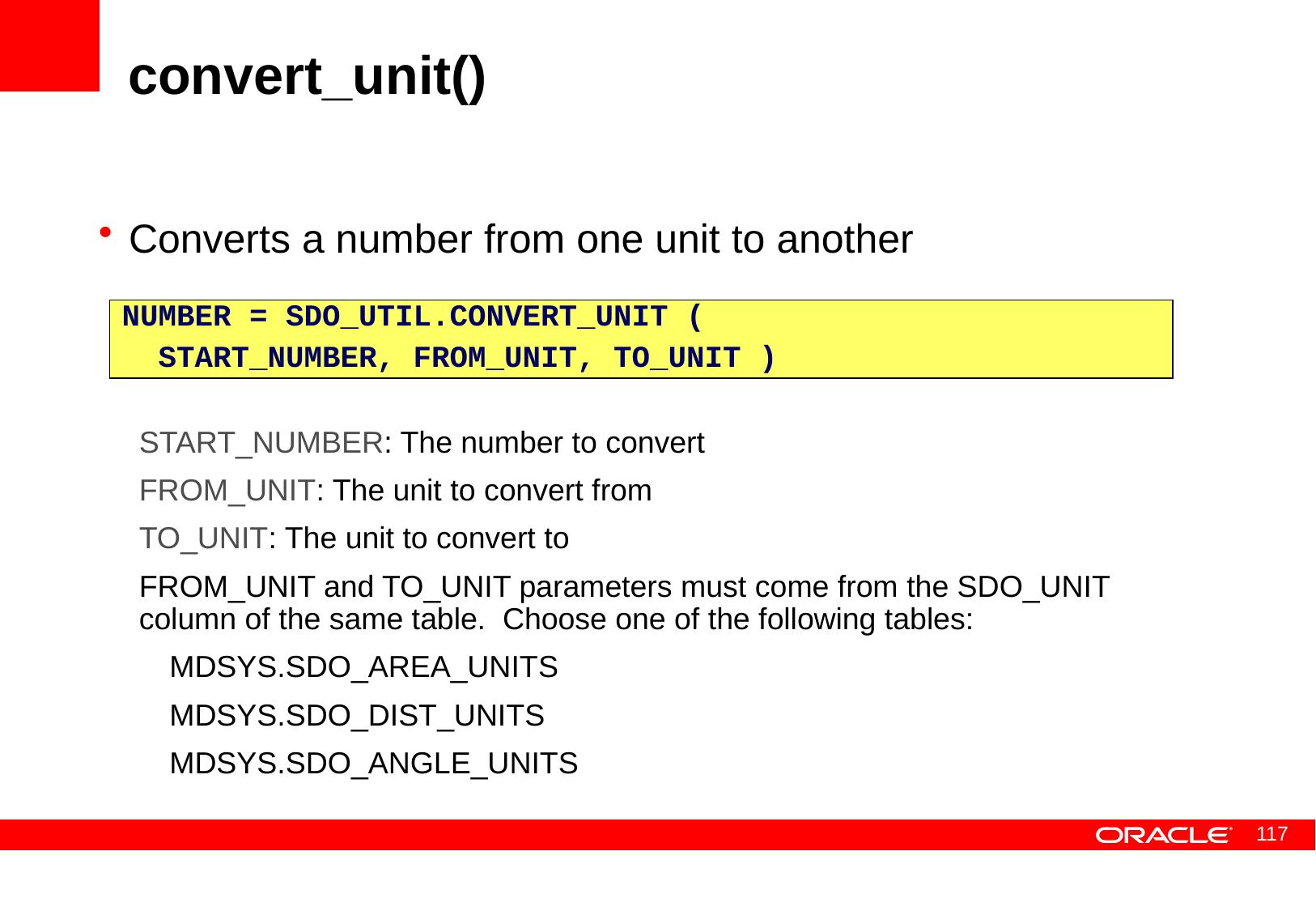

# convert_unit()
Converts a number from one unit to another
NUMBER = SDO_UTIL.CONVERT_UNIT (
  START_NUMBER, FROM_UNIT, TO_UNIT )
START_NUMBER: The number to convert
FROM_UNIT: The unit to convert from
TO_UNIT: The unit to convert to
FROM_UNIT and TO_UNIT parameters must come from the SDO_UNIT column of the same table.  Choose one of the following tables:
MDSYS.SDO_AREA_UNITS
MDSYS.SDO_DIST_UNITS
MDSYS.SDO_ANGLE_UNITS